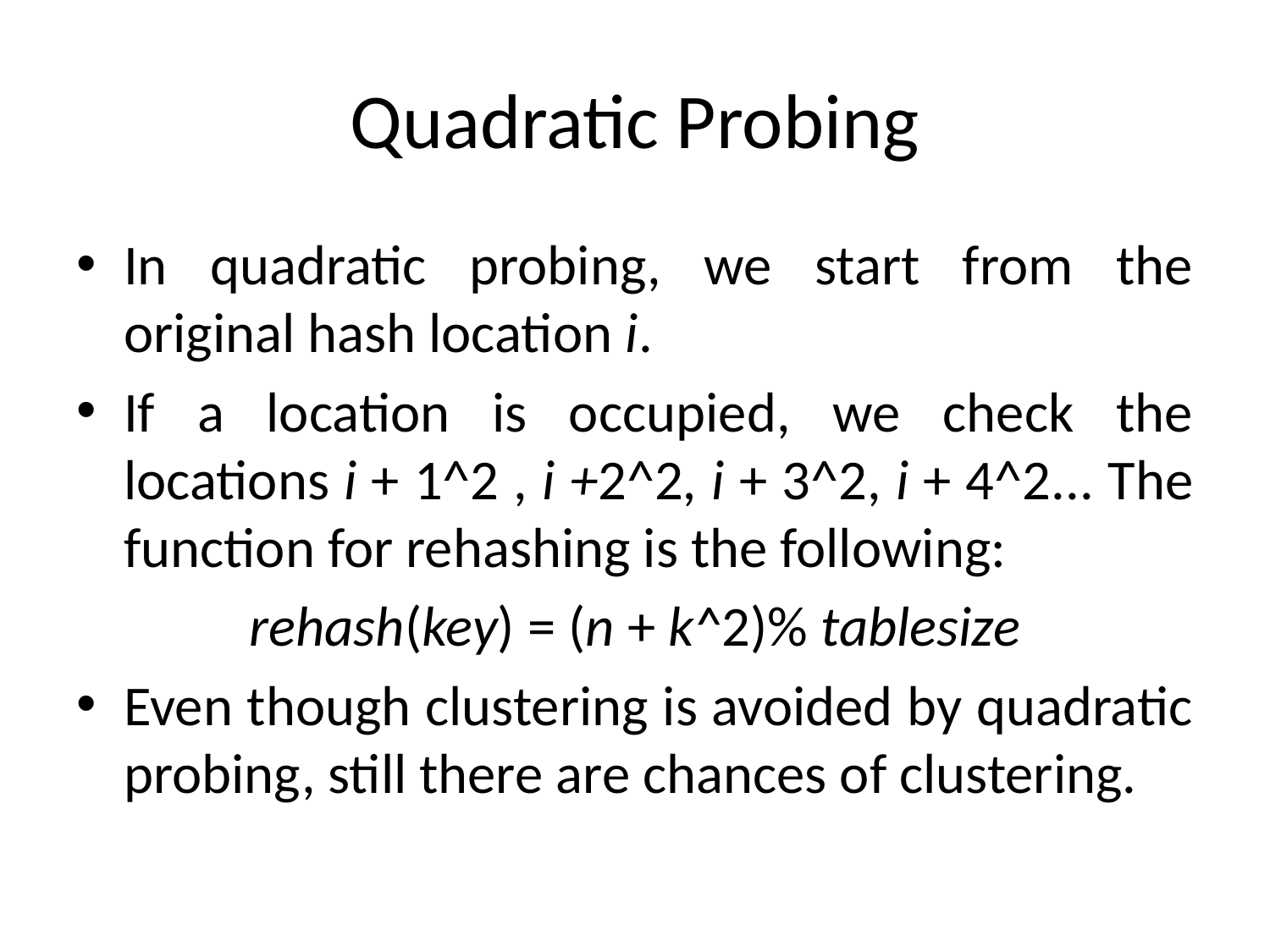

# Quadratic Probing
In quadratic probing, we start from the original hash location i.
If a location is occupied, we check the locations i + 1^2 , i +2^2, i + 3^2, i + 4^2... The function for rehashing is the following:
rehash(key) = (n + k^2)% tablesize
Even though clustering is avoided by quadratic probing, still there are chances of clustering.